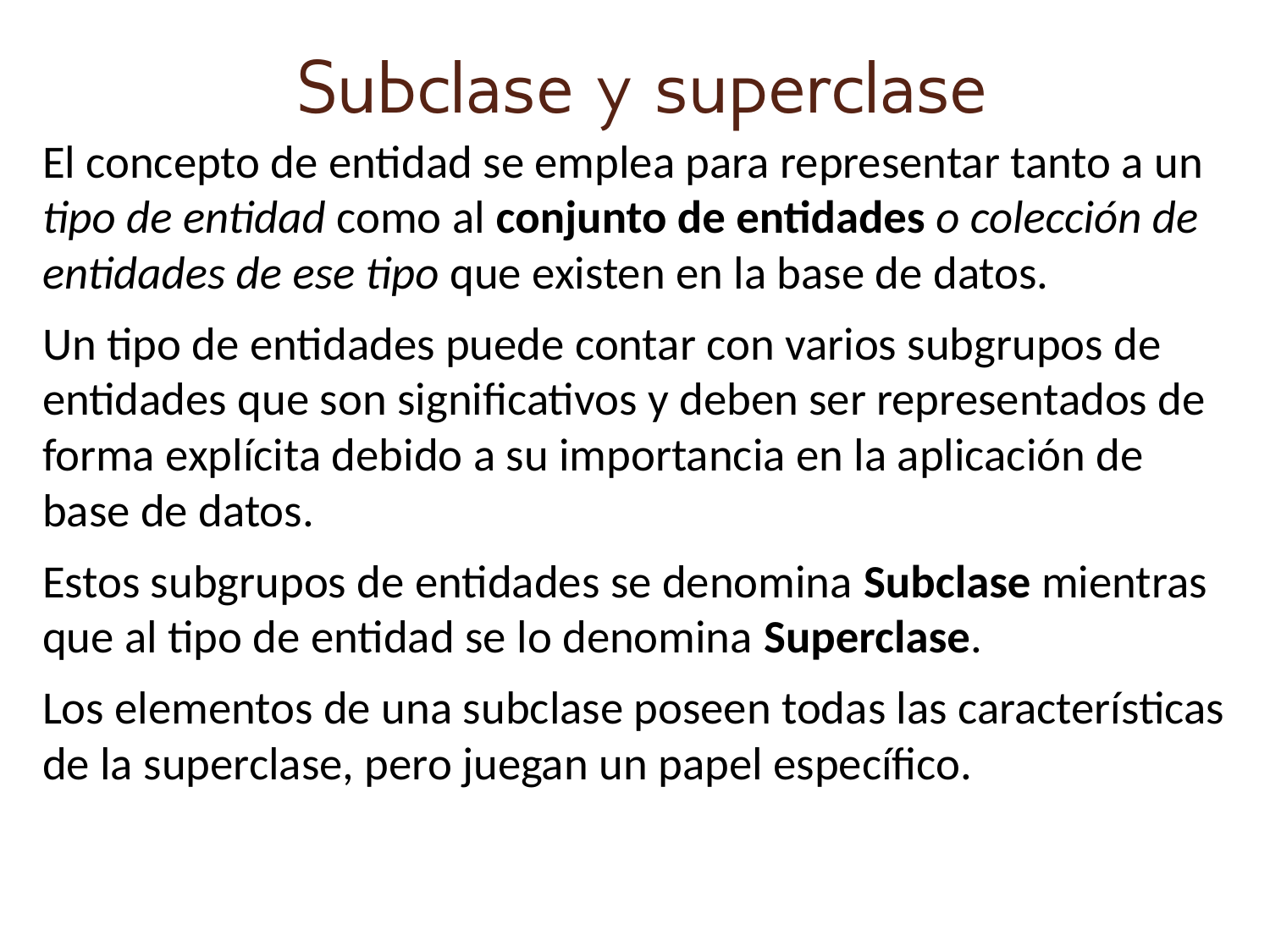

Subclase y superclase
El concepto de entidad se emplea para representar tanto a un tipo de entidad como al conjunto de entidades o colección de entidades de ese tipo que existen en la base de datos.
Un tipo de entidades puede contar con varios subgrupos de entidades que son significativos y deben ser representados de forma explícita debido a su importancia en la aplicación de base de datos.
Estos subgrupos de entidades se denomina Subclase mientras que al tipo de entidad se lo denomina Superclase.
Los elementos de una subclase poseen todas las características de la superclase, pero juegan un papel específico.